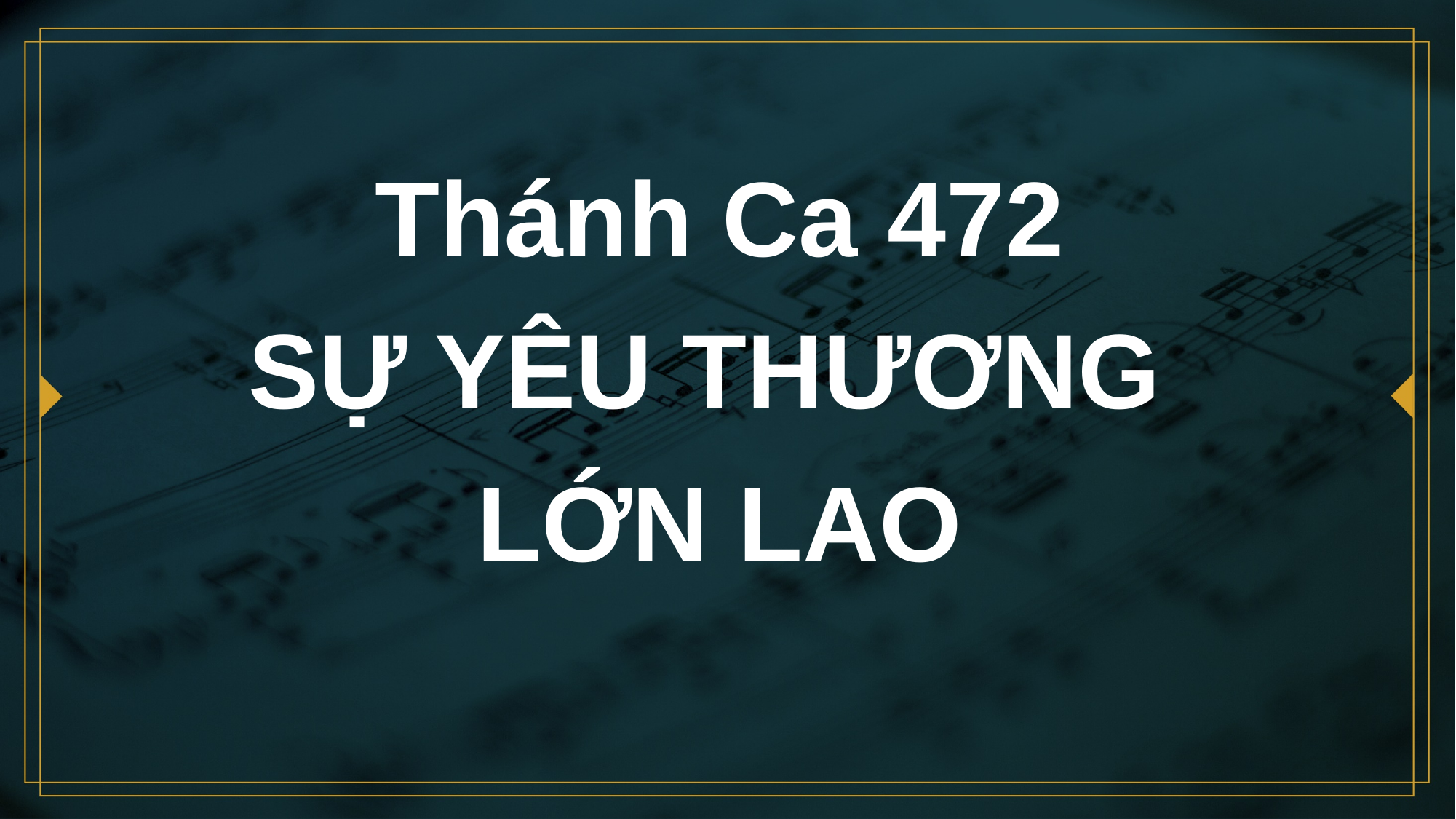

# Thánh Ca 472 SỰ YÊU THƯƠNG LỚN LAO